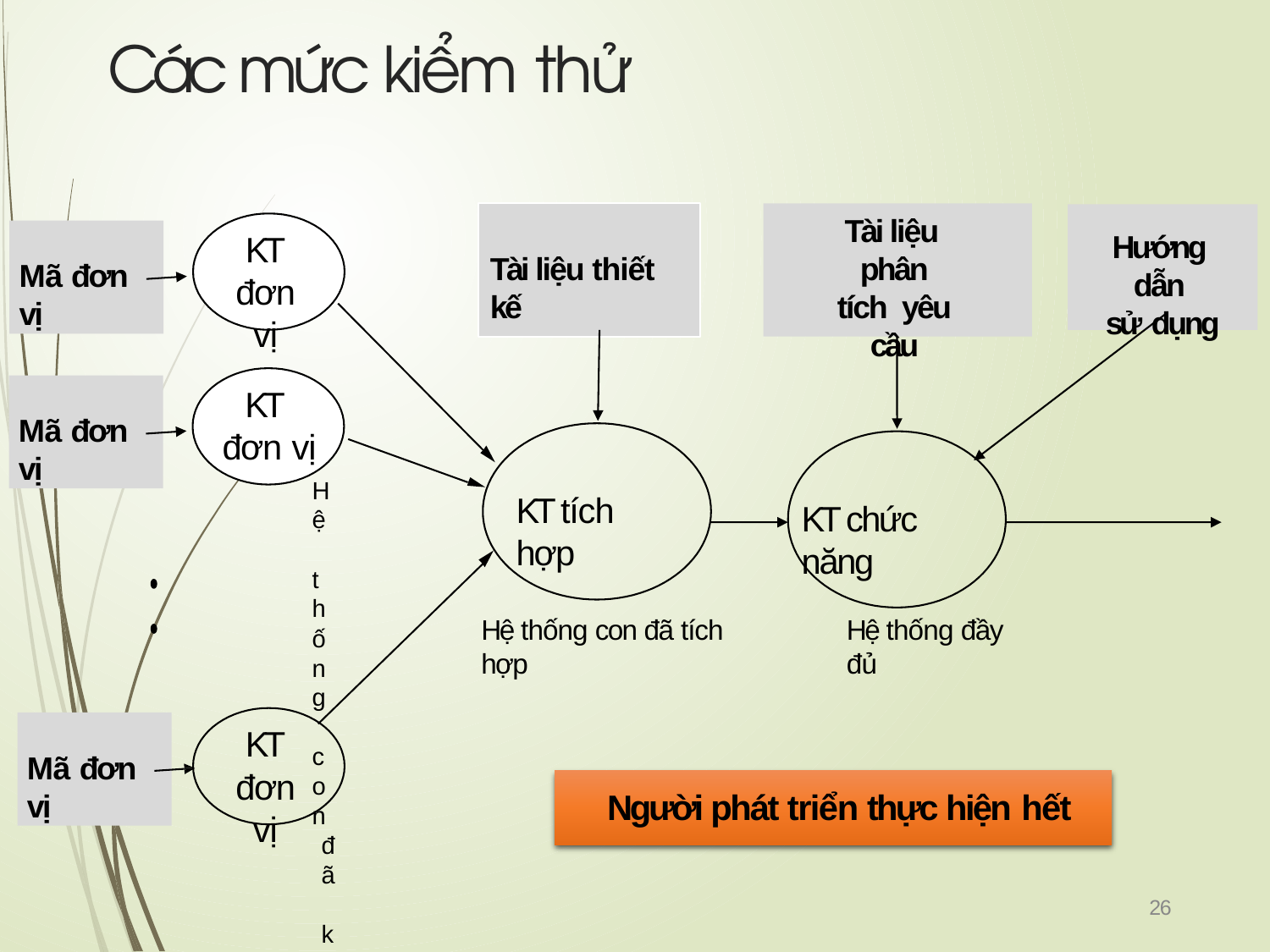

# Các mức kiểm thử

Tài liệu  phân tích  yêu cầu

Hướng dẫn
sử dụng
KT
đơn vị
Tài liệu thiết kế
Mã đơn vị

KT
đơn vị
Hệ thống con
đã kiểm thử
Mã đơn vị

KT tích hợp
KT chức năng

Hệ thống đầy đủ
Hệ thống con đã tích hợp

KT
đơn vị
Mã đơn vị
Người phát triển thực hiện hết
26